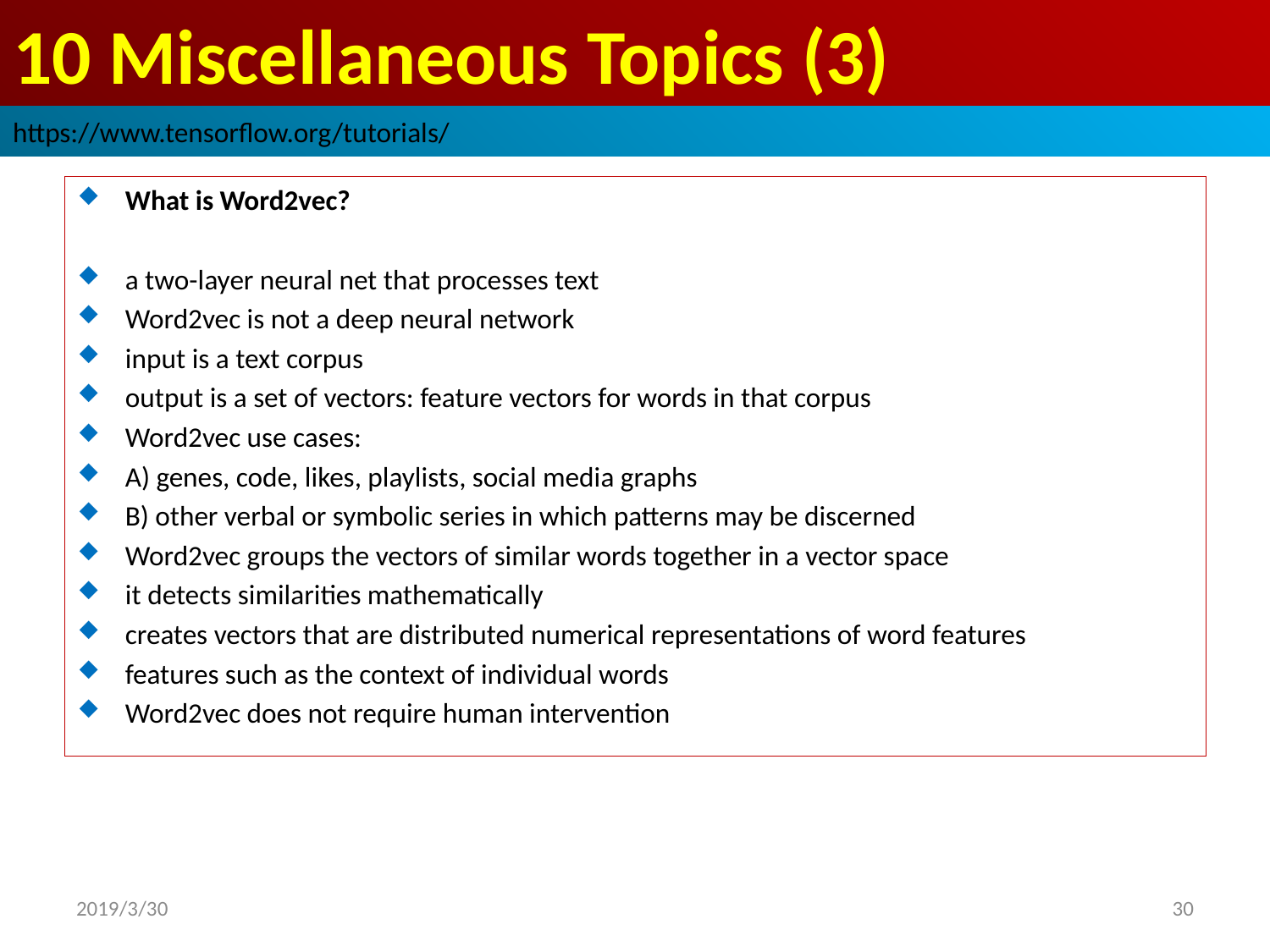

# 10 Miscellaneous Topics (3)
https://www.tensorflow.org/tutorials/
What is Word2vec?

a two-layer neural net that processes text
Word2vec is not a deep neural network
input is a text corpus
output is a set of vectors: feature vectors for words in that corpus
Word2vec use cases:
A) genes, code, likes, playlists, social media graphs
B) other verbal or symbolic series in which patterns may be discerned
Word2vec groups the vectors of similar words together in a vector space
it detects similarities mathematically
creates vectors that are distributed numerical representations of word features
features such as the context of individual words
Word2vec does not require human intervention

2019/3/30
30